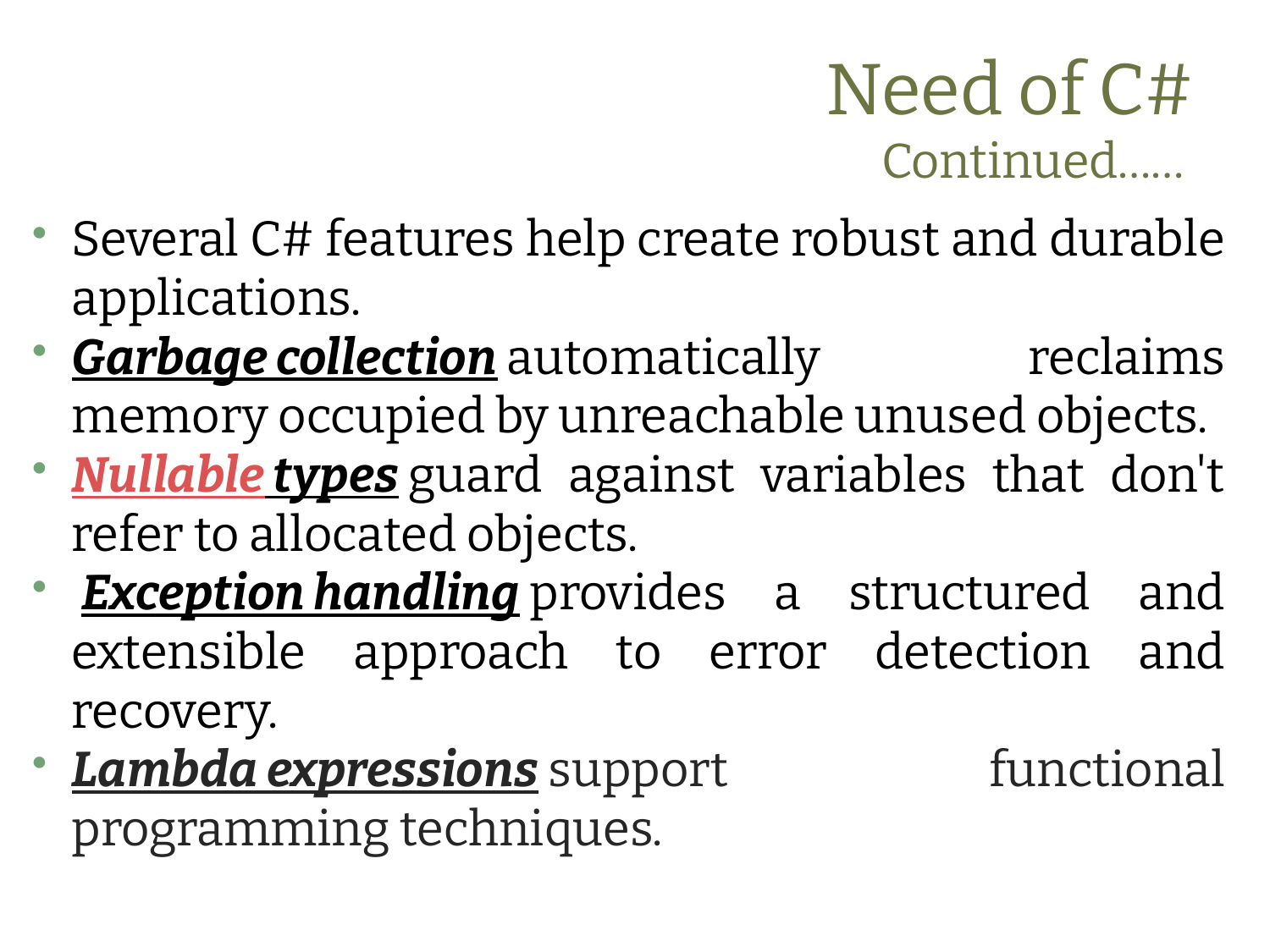

# Need of C# Continued……
Several C# features help create robust and durable applications.
Garbage collection automatically reclaims memory occupied by unreachable unused objects.
Nullable types guard against variables that don't refer to allocated objects.
 Exception handling provides a structured and extensible approach to error detection and recovery.
Lambda expressions support functional programming techniques.